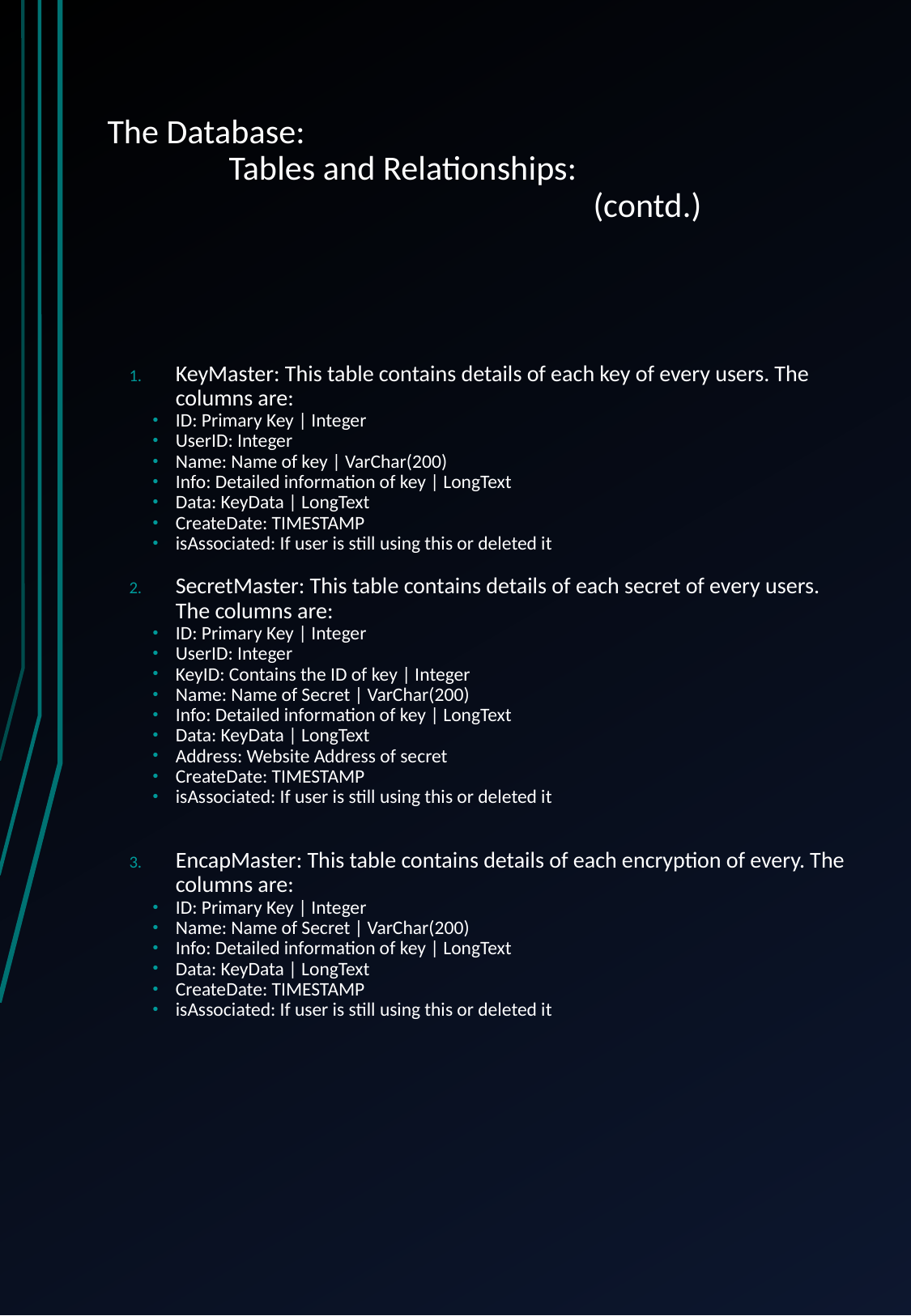

# The Database:
Tables and Relationships:
				(contd.)

KeyMaster: This table contains details of each key of every users. The columns are:
ID: Primary Key | Integer
UserID: Integer
Name: Name of key | VarChar(200)
Info: Detailed information of key | LongText
Data: KeyData | LongText
CreateDate: TIMESTAMP
isAssociated: If user is still using this or deleted it

SecretMaster: This table contains details of each secret of every users. The columns are:
ID: Primary Key | Integer
UserID: Integer
KeyID: Contains the ID of key | Integer
Name: Name of Secret | VarChar(200)
Info: Detailed information of key | LongText
Data: KeyData | LongText
Address: Website Address of secret
CreateDate: TIMESTAMP
isAssociated: If user is still using this or deleted it

EncapMaster: This table contains details of each encryption of every. The columns are:
ID: Primary Key | Integer
Name: Name of Secret | VarChar(200)
Info: Detailed information of key | LongText
Data: KeyData | LongText
CreateDate: TIMESTAMP
isAssociated: If user is still using this or deleted it